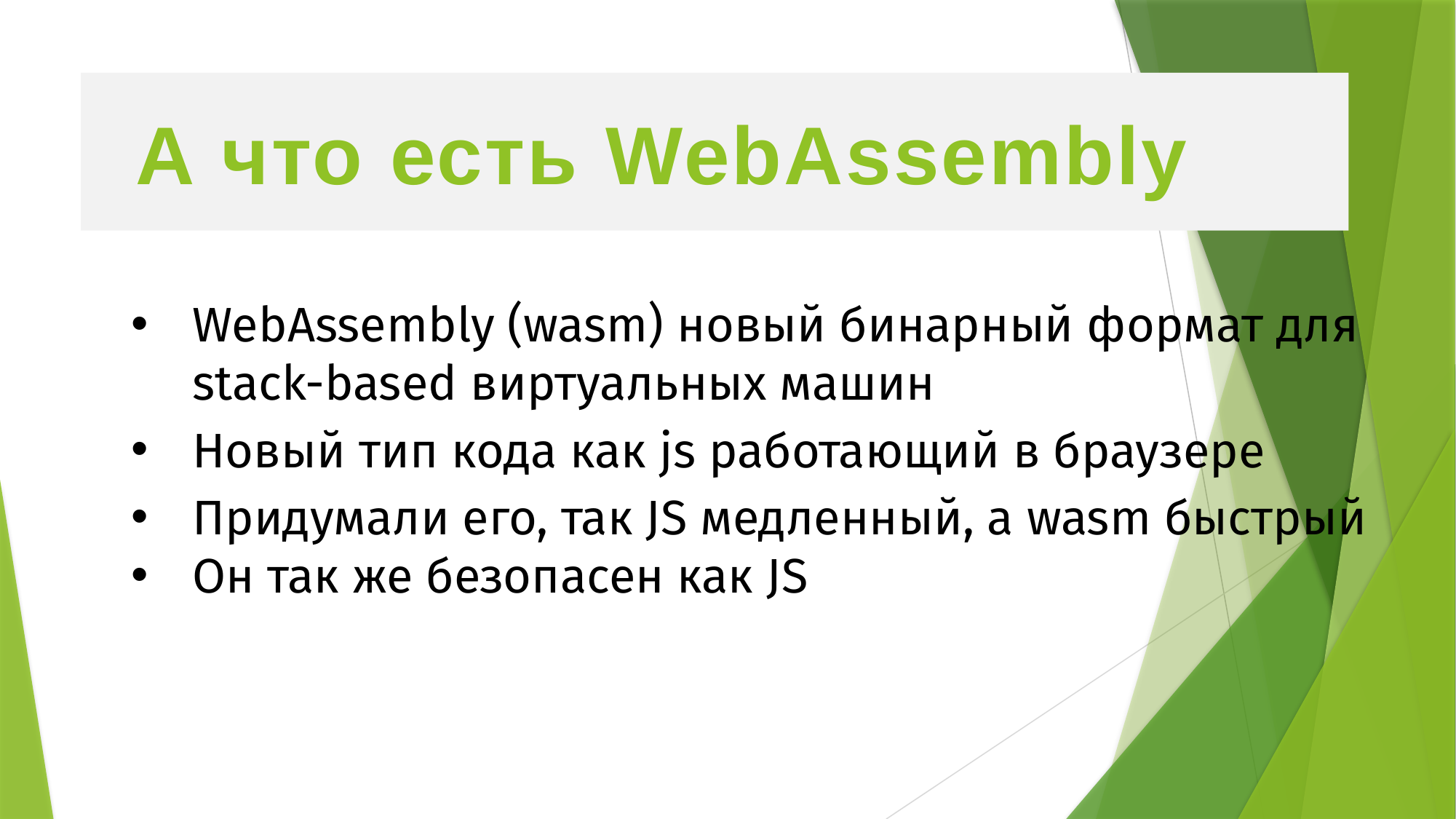

# А что есть WebAssembly
WebAssembly (wasm) новый бинарный формат для stack-based виртуальных машин
Новый тип кода как js работающий в браузере
Придумали его, так JS медленный, а wasm быстрый
Он так же безопасен как JS